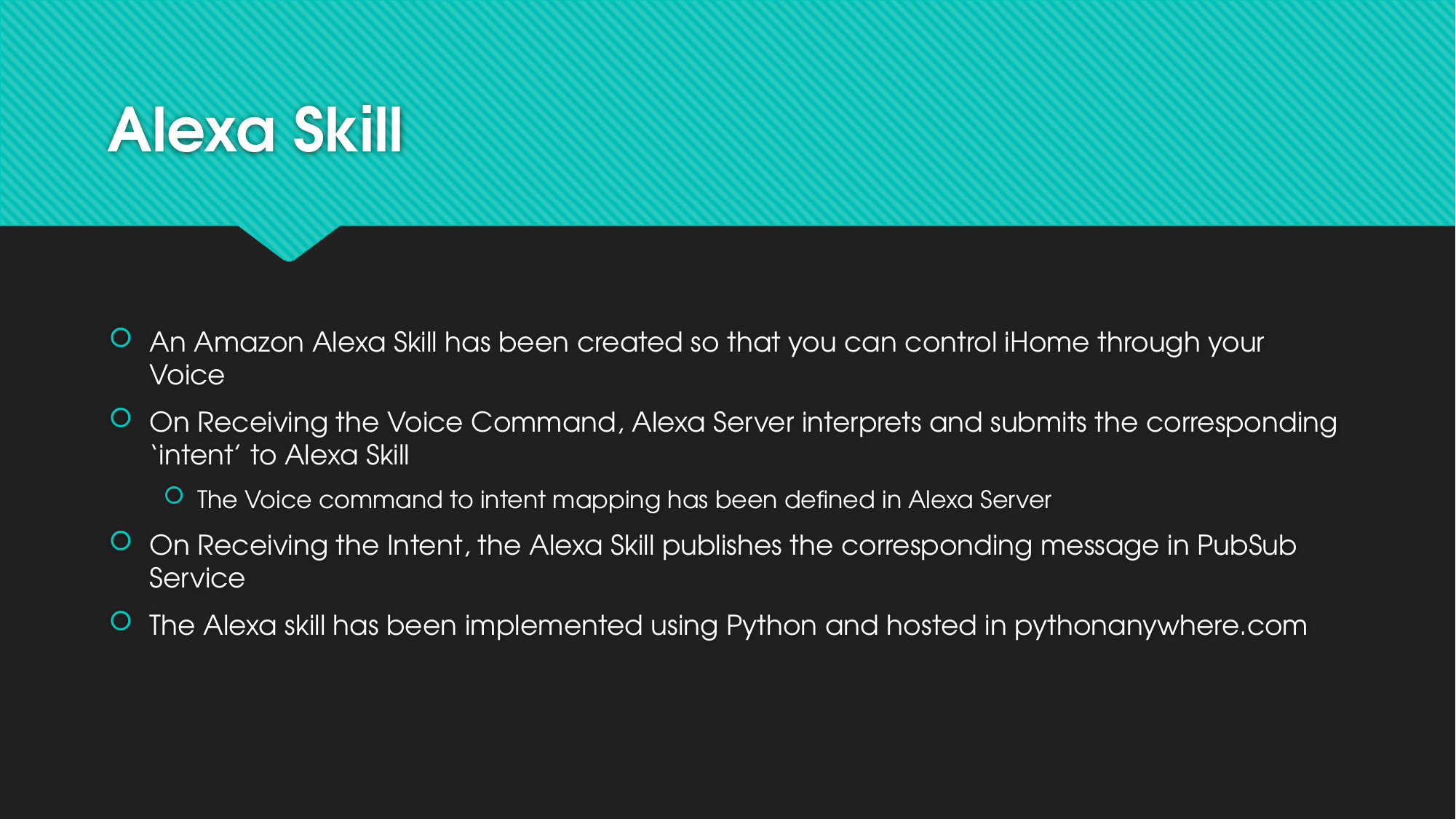

# Alexa Skill
An Amazon Alexa Skill has been created so that you can control iHome through your Voice
On Receiving the Voice Command, Alexa Server interprets and submits the corresponding ‘intent’ to Alexa Skill
The Voice command to intent mapping has been defined in Alexa Server
On Receiving the Intent, the Alexa Skill publishes the corresponding message in PubSub Service
The Alexa skill has been implemented using Python and hosted in pythonanywhere.com